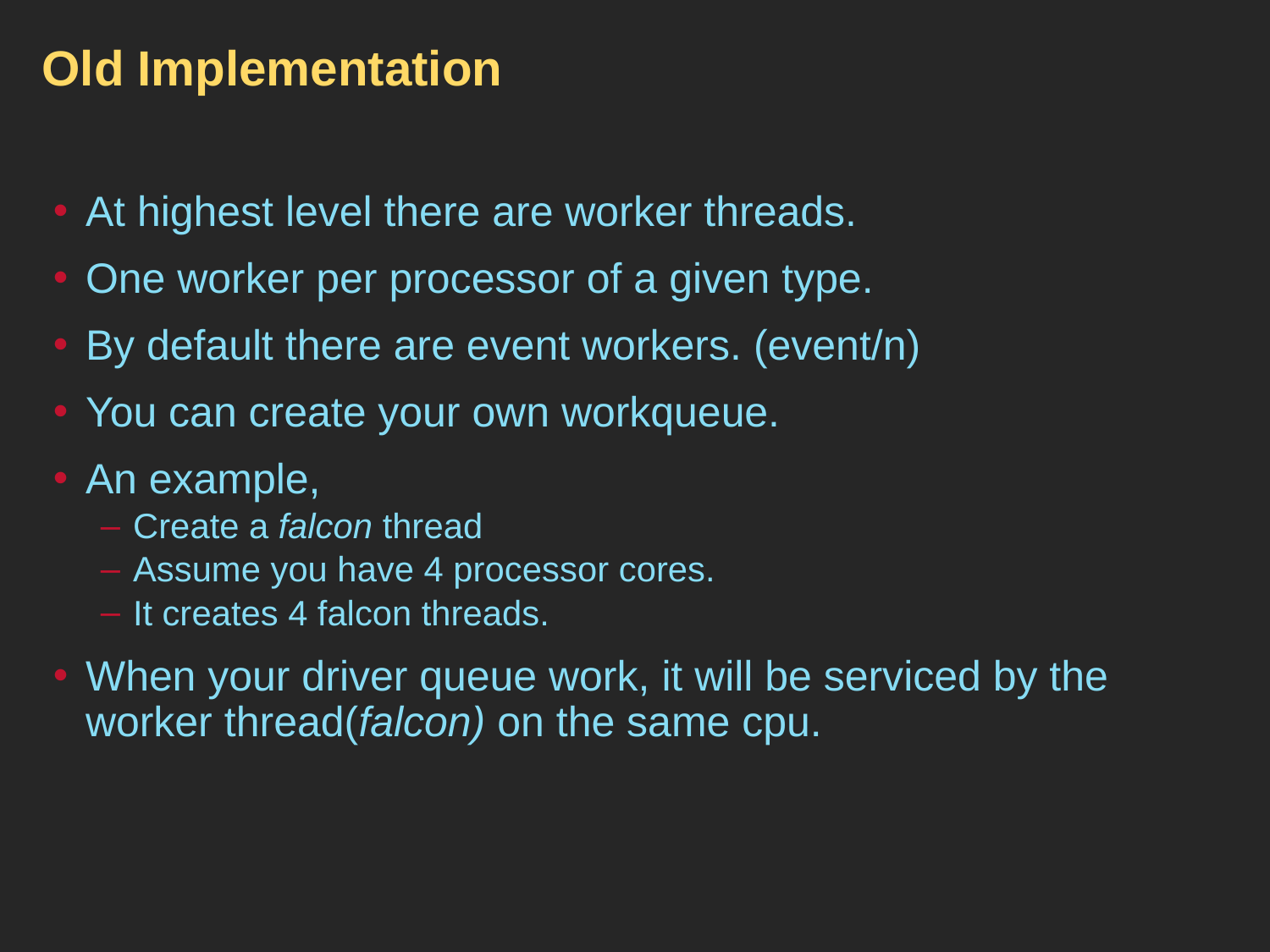

# Old Implementation
At highest level there are worker threads.
One worker per processor of a given type.
By default there are event workers. (event/n)
You can create your own workqueue.
An example,
Create a falcon thread
Assume you have 4 processor cores.
It creates 4 falcon threads.
When your driver queue work, it will be serviced by the worker thread(falcon) on the same cpu.